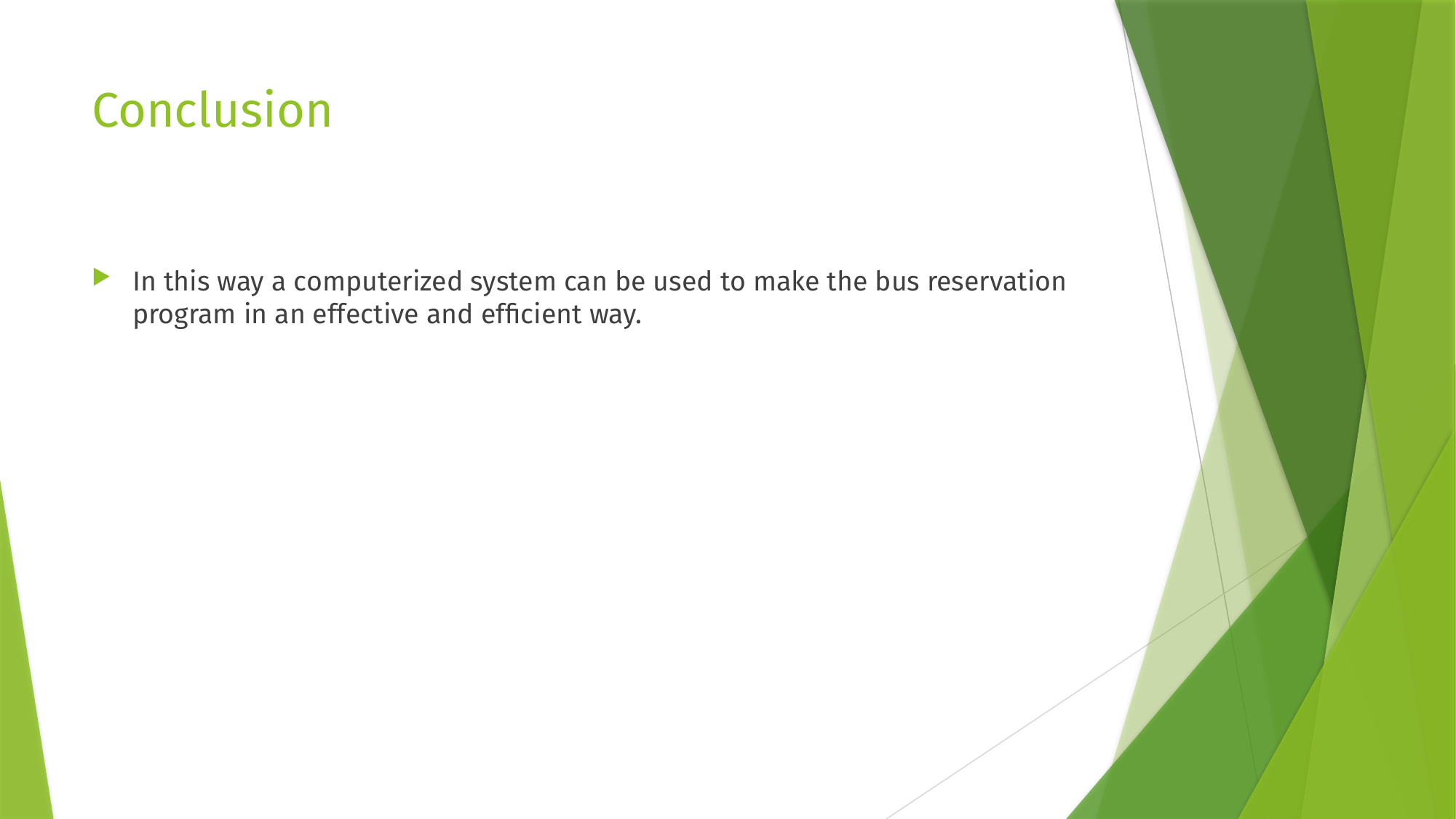

# Conclusion
In this way a computerized system can be used to make the bus reservation program in an effective and efficient way.